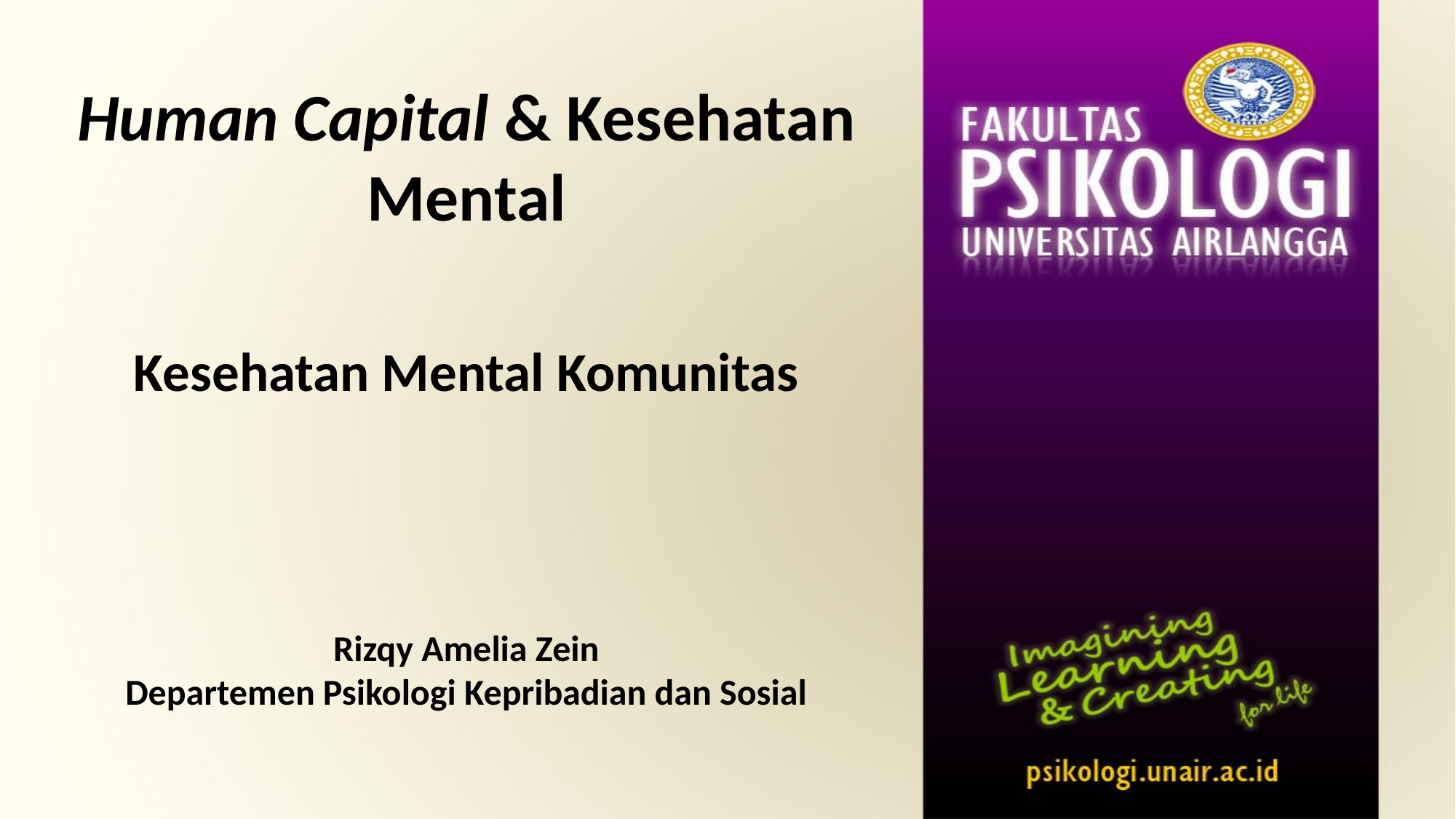

# Human Capital & Kesehatan Mental
Kesehatan Mental Komunitas
Rizqy Amelia Zein
Departemen Psikologi Kepribadian dan Sosial